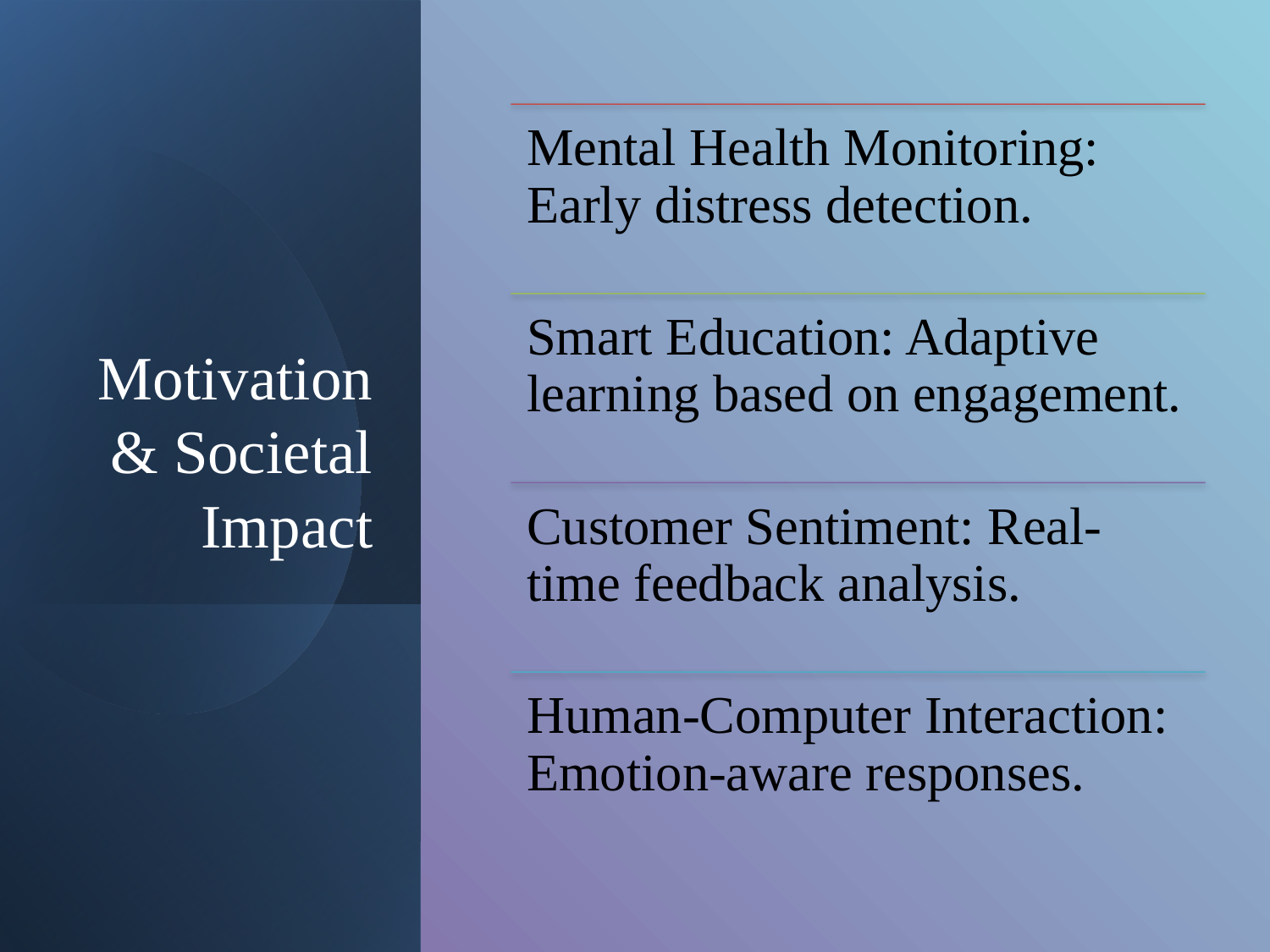

Mental Health Monitoring: Early distress detection.
Smart Education: Adaptive learning based on engagement.
Customer Sentiment: Real-time feedback analysis.
Human-Computer Interaction: Emotion-aware responses.

# Motivation & Societal Impact